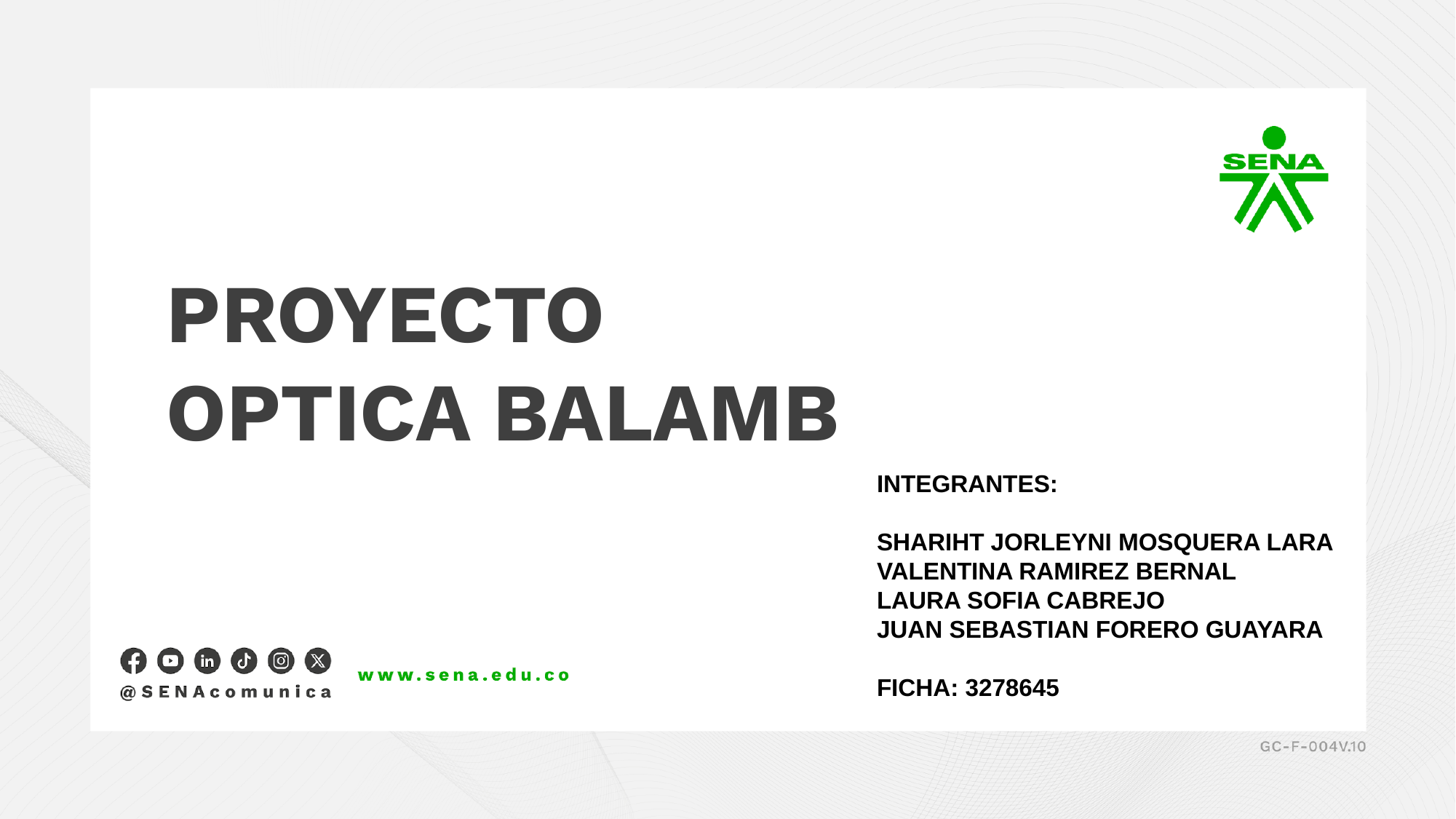

PROYECTO
OPTICA BALAMB

INTEGRANTES:

SHARIHT JORLEYNI MOSQUERA LARA
VALENTINA RAMIREZ BERNAL
LAURA SOFIA CABREJO
JUAN SEBASTIAN FORERO GUAYARA

FICHA: 3278645